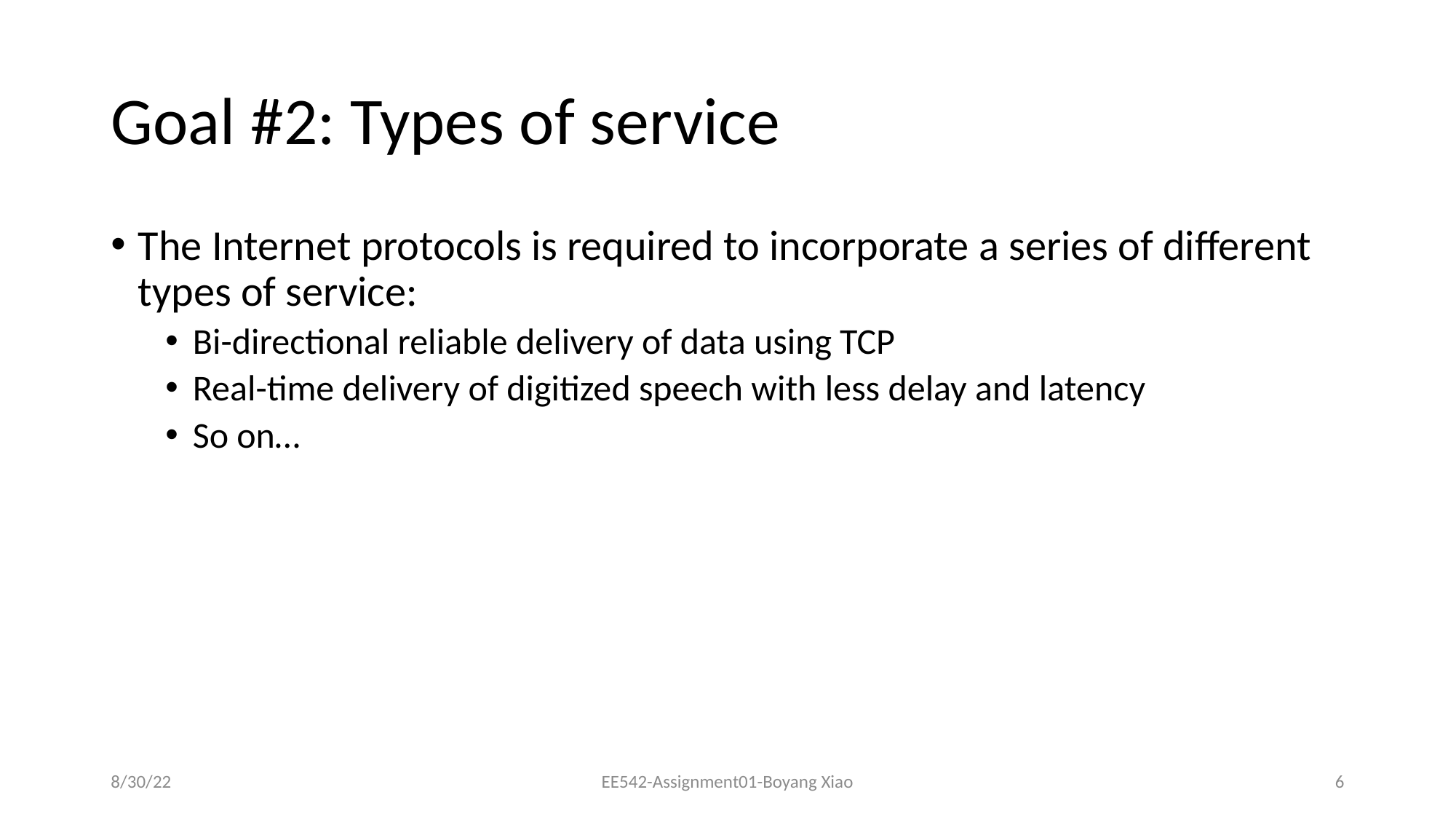

# Goal #2: Types of service
The Internet protocols is required to incorporate a series of different types of service:
Bi-directional reliable delivery of data using TCP
Real-time delivery of digitized speech with less delay and latency
So on…
8/30/22
EE542-Assignment01-Boyang Xiao
6